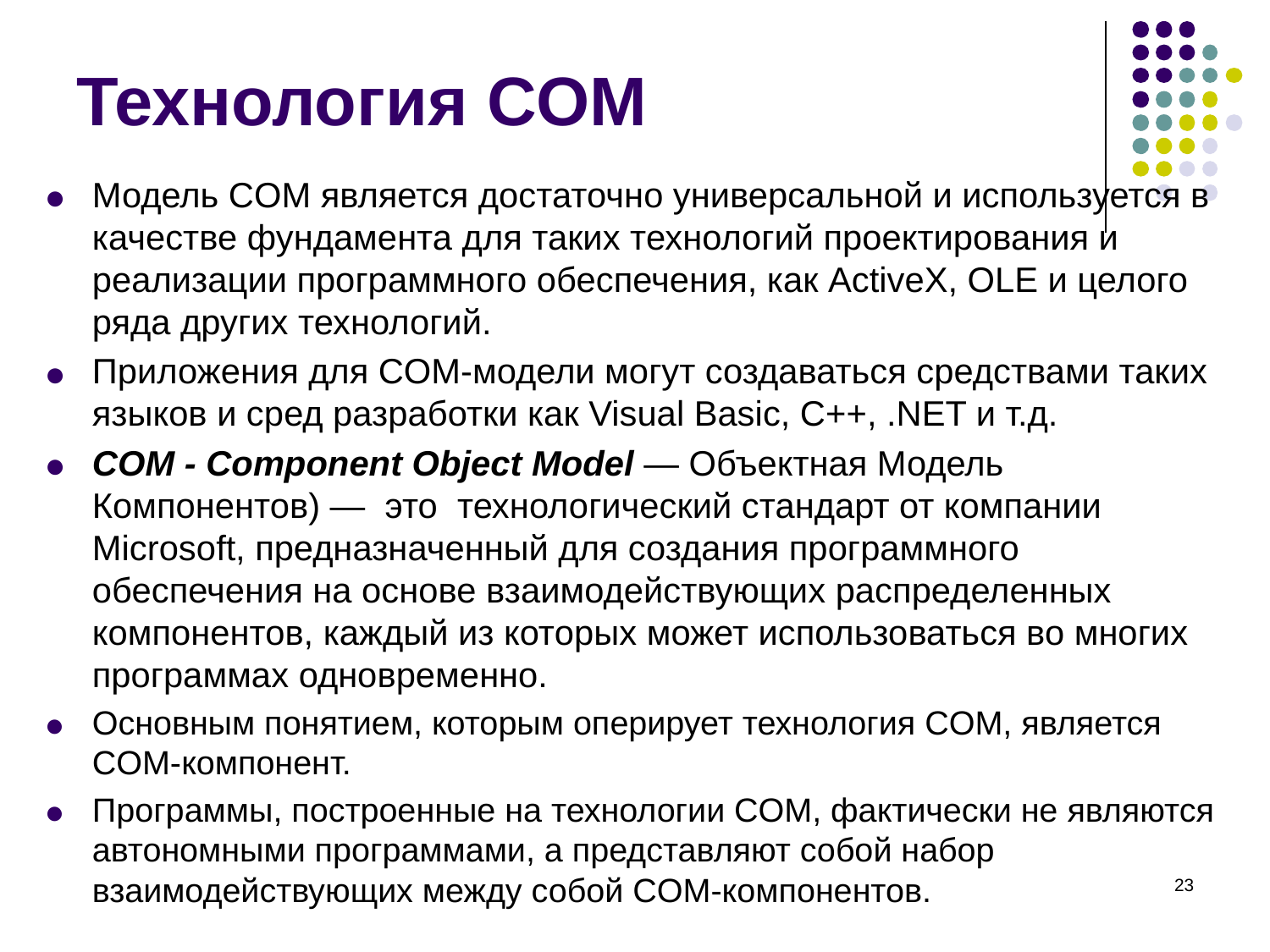

# Технология COM
Модель COM является достаточно универсальной и используется в качестве фундамента для таких технологий проектирования и реализации программного обеспечения, как ActiveX, OLE и целого ряда других технологий.
Приложения для COM-модели могут создаваться средствами таких языков и сред разработки как Visual Basic, C++, .NET и т.д.
COM - Component Object Model — Объектная Модель Компонентов) —  это  технологический стандарт от компании  Microsoft, предназначенный для создания программного обеспечения на основе взаимодействующих распределенных компонентов, каждый из которых может использоваться во многих программах одновременно.
Основным понятием, которым оперирует технология COM, является COM-компонент.
Программы, построенные на технологии COM, фактически не являются автономными программами, а представляют собой набор взаимодействующих между собой COM-компонентов.
23